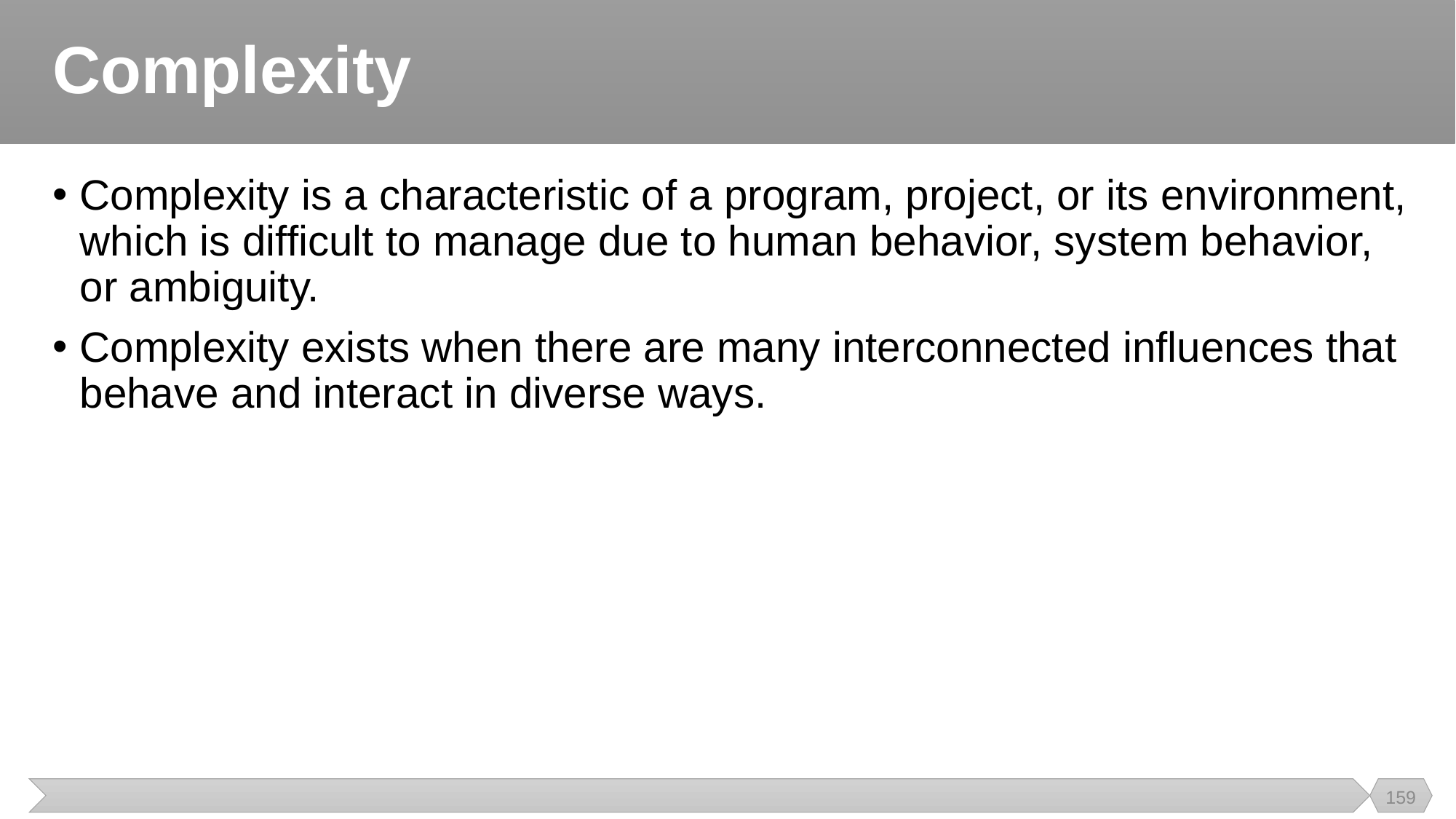

# Complexity
Complexity is a characteristic of a program, project, or its environment, which is difficult to manage due to human behavior, system behavior, or ambiguity.
Complexity exists when there are many interconnected influences that behave and interact in diverse ways.
159